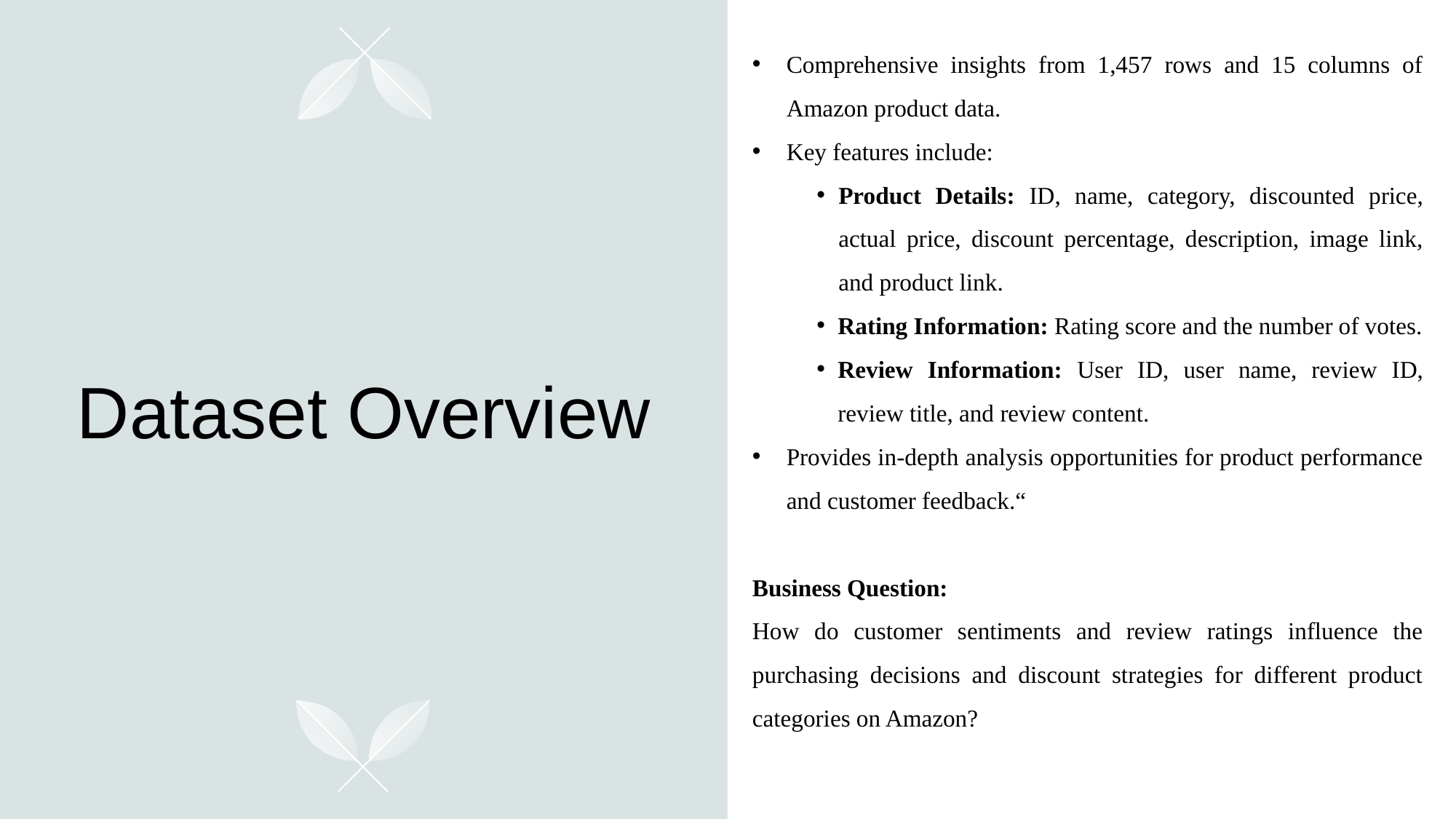

Comprehensive insights from 1,457 rows and 15 columns of Amazon product data.
Key features include:
Product Details: ID, name, category, discounted price, actual price, discount percentage, description, image link, and product link.
Rating Information: Rating score and the number of votes.
Review Information: User ID, user name, review ID, review title, and review content.
Provides in-depth analysis opportunities for product performance and customer feedback.“

Business Question:
How do customer sentiments and review ratings influence the purchasing decisions and discount strategies for different product categories on Amazon?
# Dataset Overview